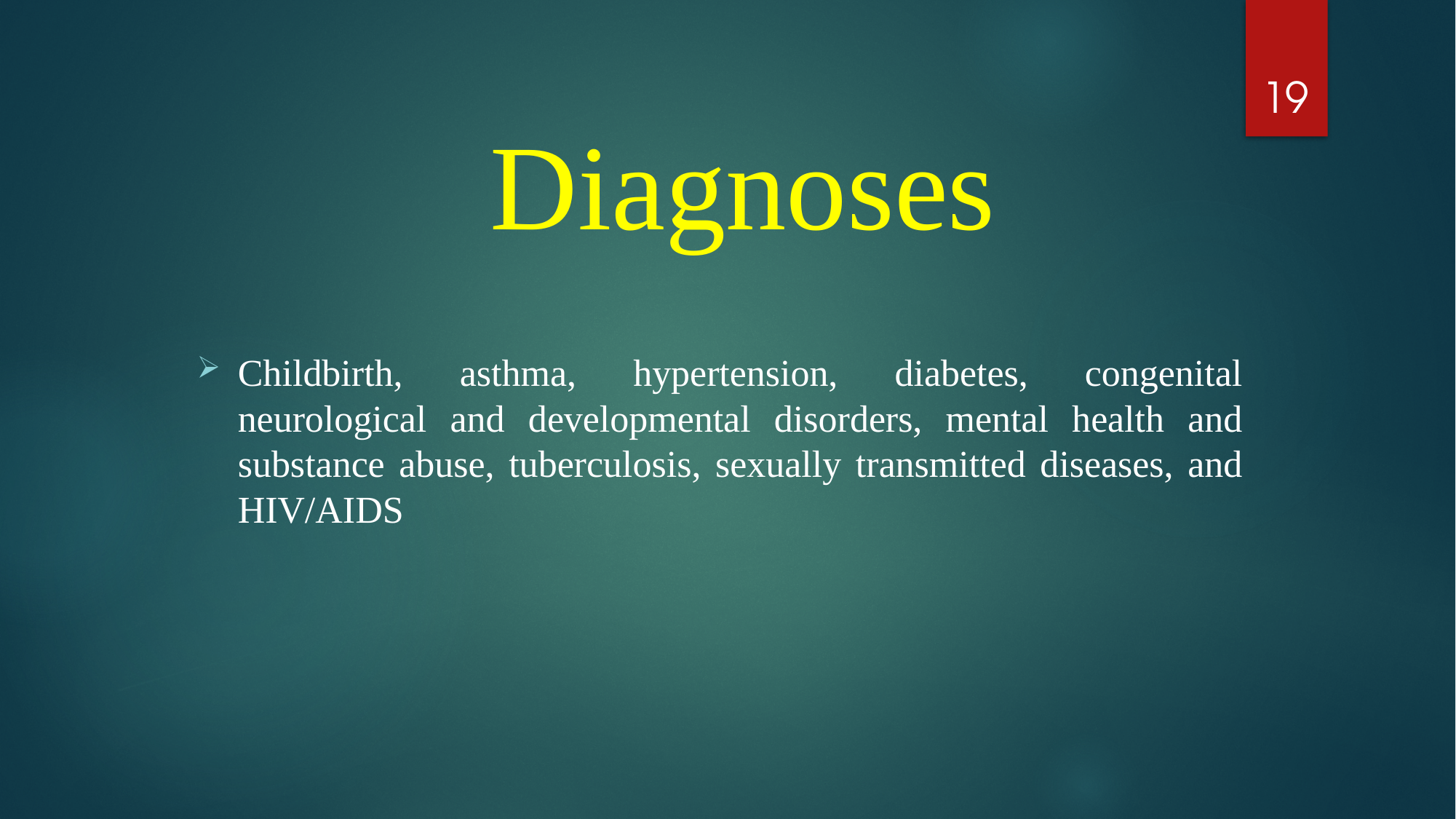

19
       Diagnoses
Childbirth, asthma, hypertension, diabetes, congenital neurological and developmental disorders, mental health and substance abuse, tuberculosis, sexually transmitted diseases, and HIV/AIDS